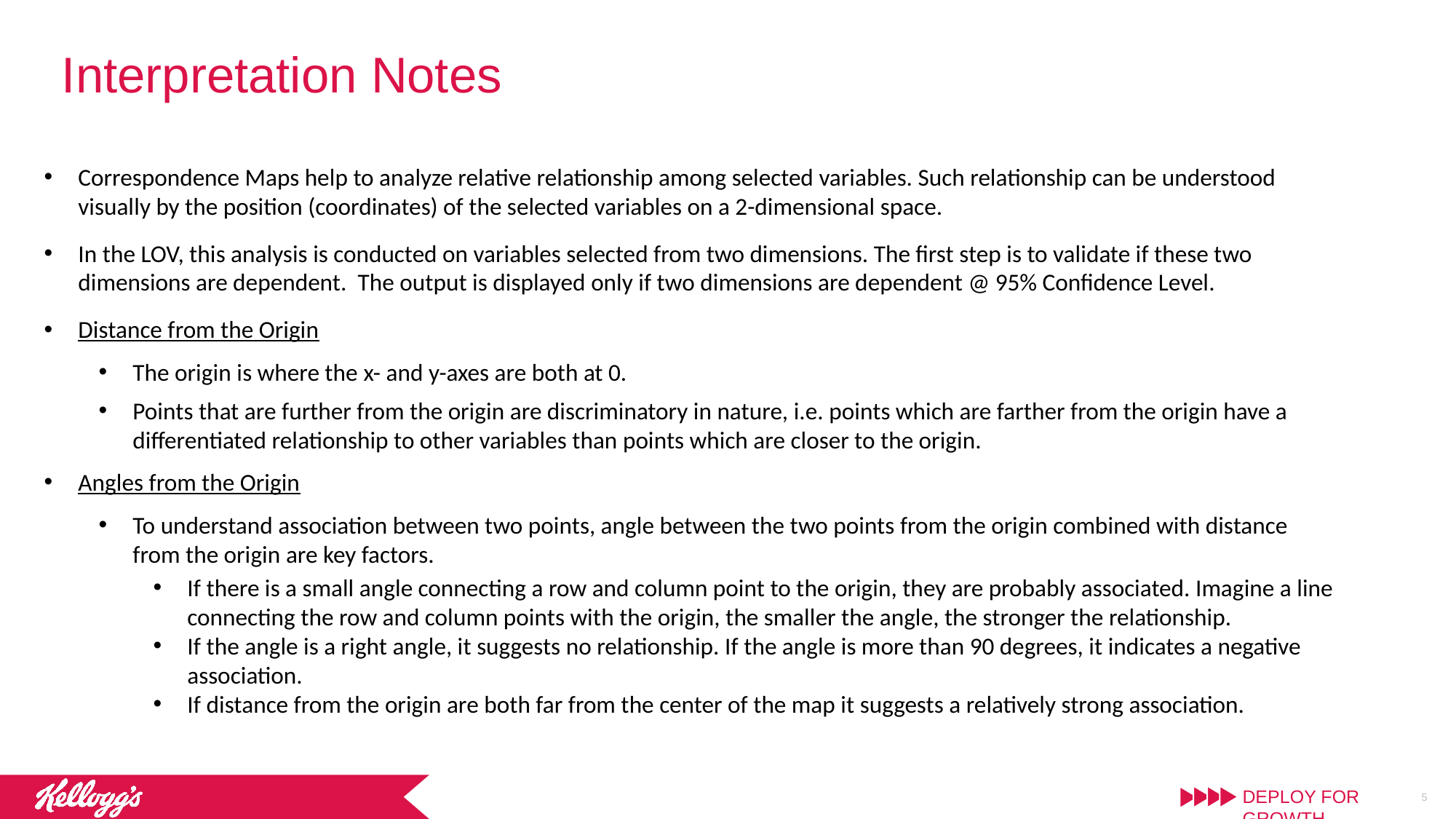

# Interpretation Notes
Correspondence Maps help to analyze relative relationship among selected variables. Such relationship can be understood visually by the position (coordinates) of the selected variables on a 2-dimensional space.
In the LOV, this analysis is conducted on variables selected from two dimensions. The first step is to validate if these two dimensions are dependent.  The output is displayed only if two dimensions are dependent @ 95% Confidence Level.
Distance from the Origin
The origin is where the x- and y-axes are both at 0.
Points that are further from the origin are discriminatory in nature, i.e. points which are farther from the origin have a differentiated relationship to other variables than points which are closer to the origin.
Angles from the Origin
To understand association between two points, angle between the two points from the origin combined with distance from the origin are key factors.
If there is a small angle connecting a row and column point to the origin, they are probably associated. Imagine a line connecting the row and column points with the origin, the smaller the angle, the stronger the relationship.
If the angle is a right angle, it suggests no relationship. If the angle is more than 90 degrees, it indicates a negative association.
If distance from the origin are both far from the center of the map it suggests a relatively strong association.
5